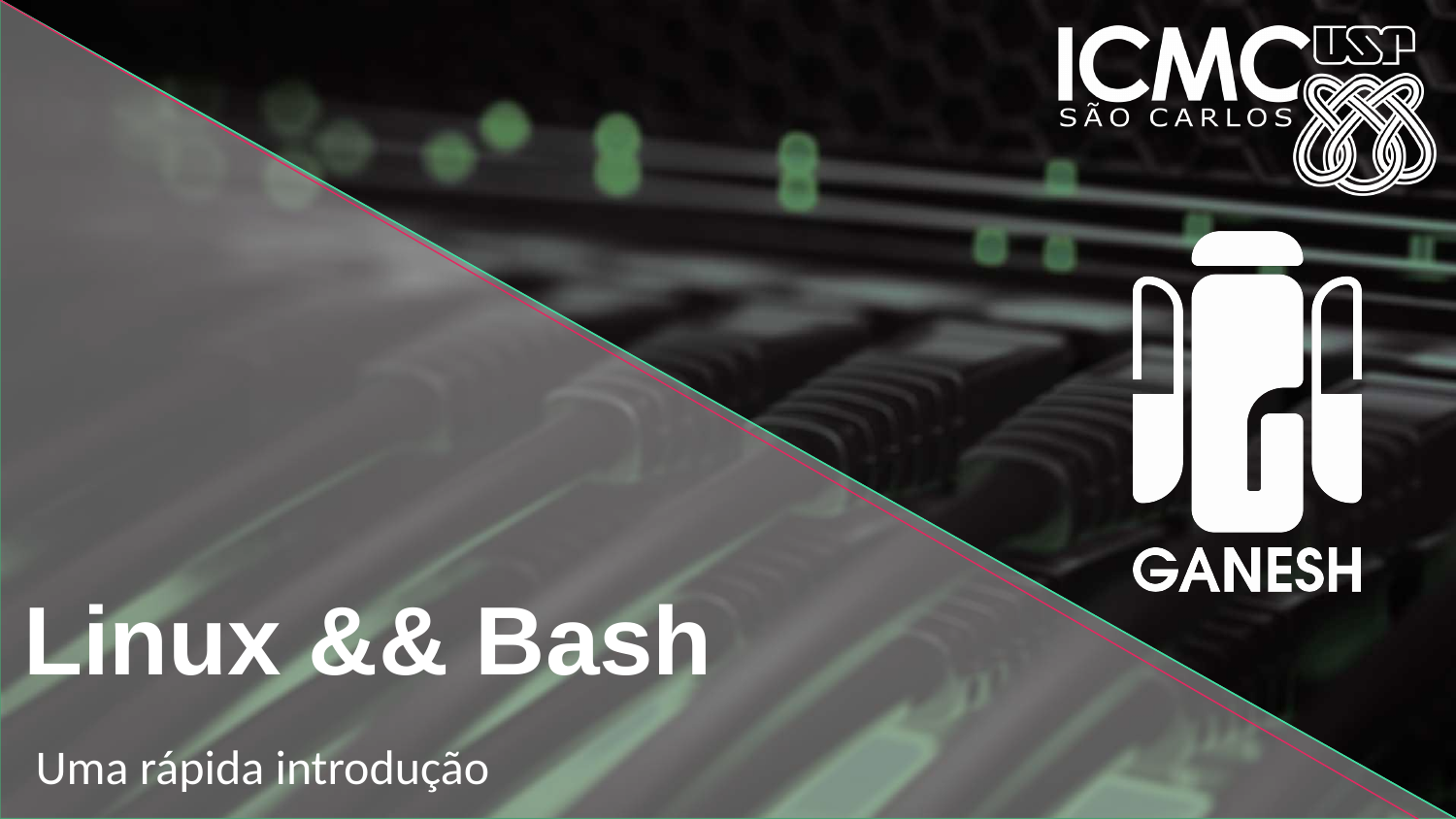

# Linux && Bash
Uma rápida introdução